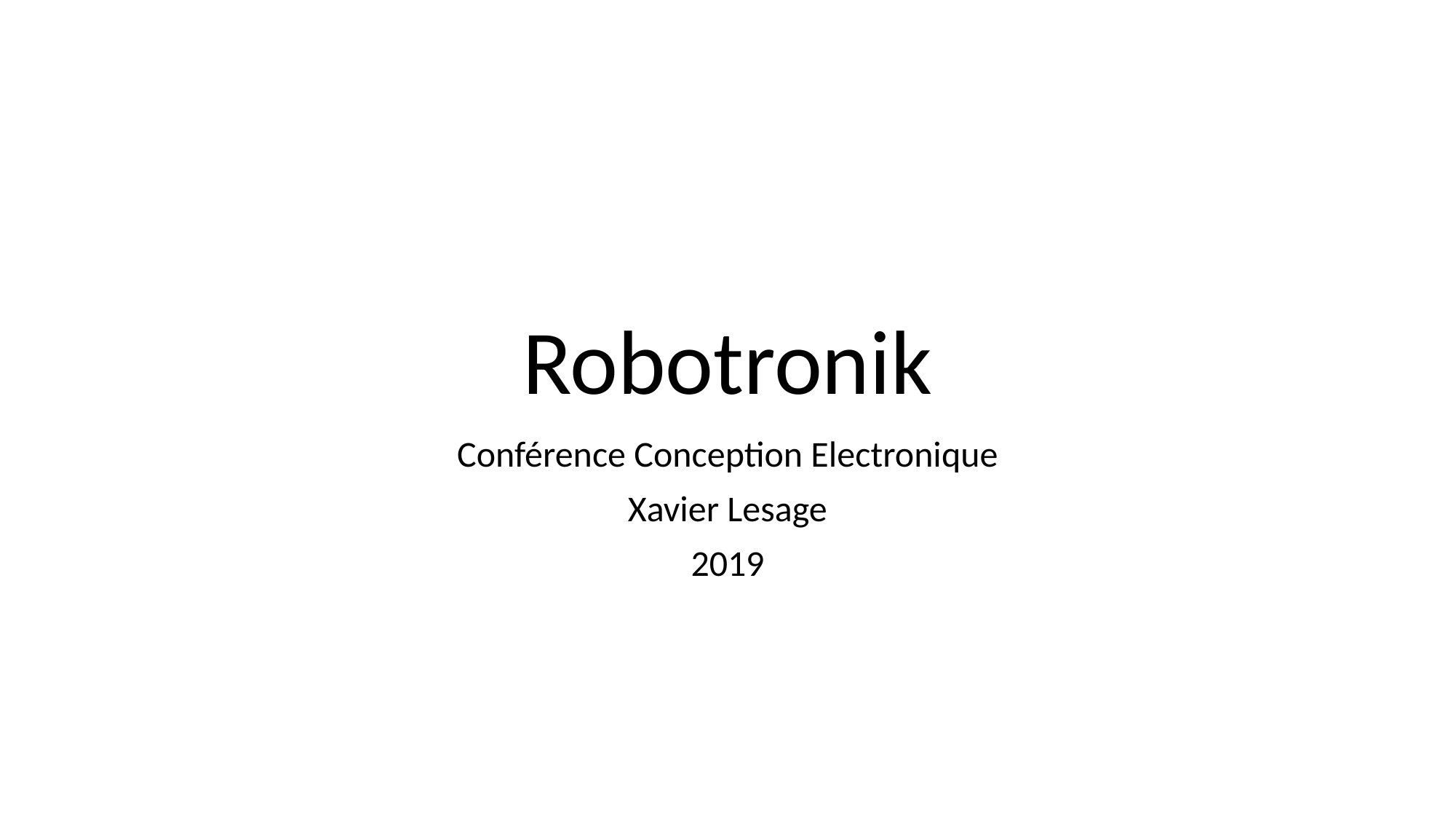

# Robotronik
Conférence Conception Electronique
Xavier Lesage
2019